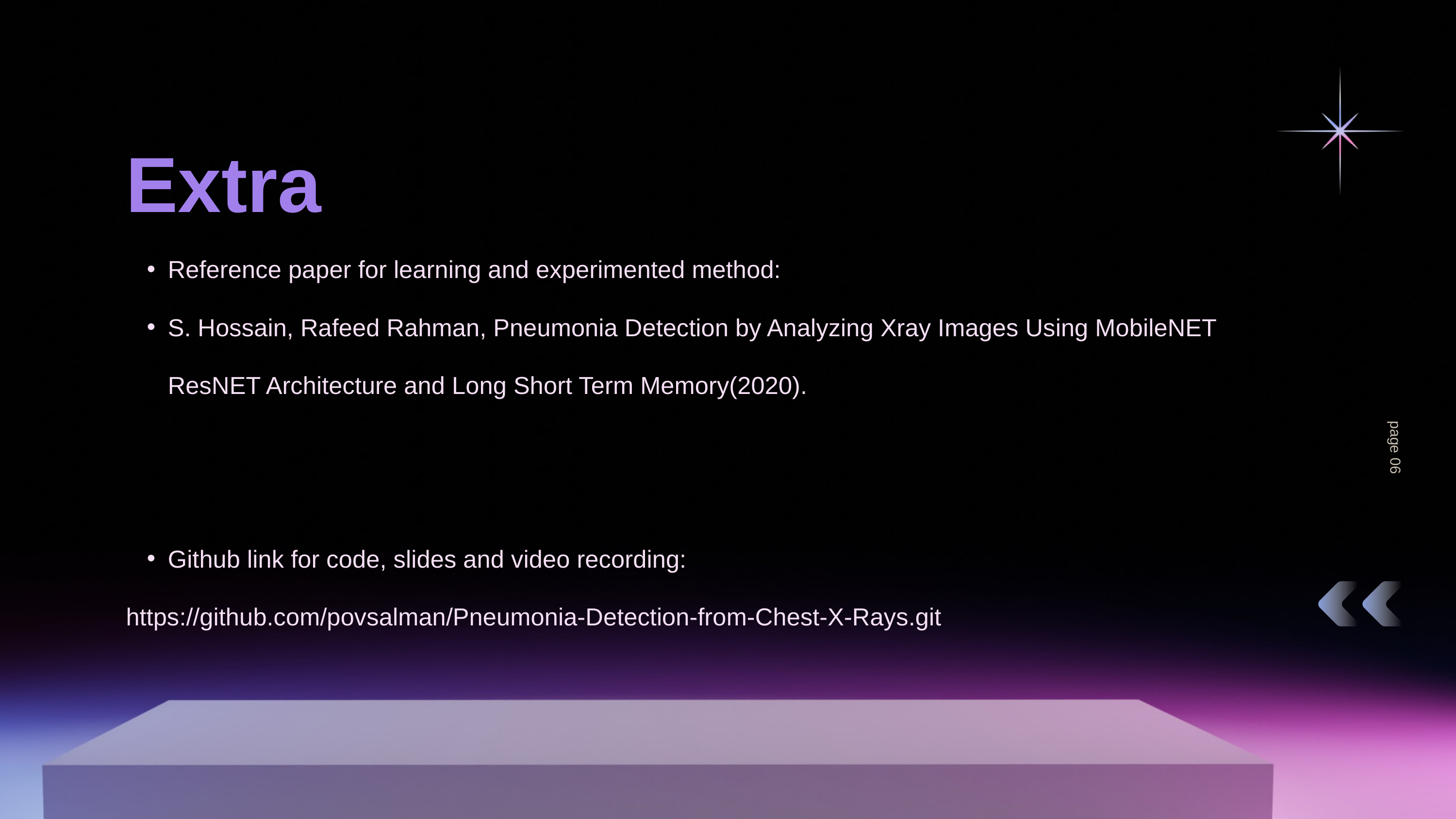

Extra
Reference paper for learning and experimented method:
S. Hossain, Rafeed Rahman, Pneumonia Detection by Analyzing Xray Images Using MobileNET ResNET Architecture and Long Short Term Memory(2020).

Github link for code, slides and video recording:
https://github.com/povsalman/Pneumonia-Detection-from-Chest-X-Rays.git

page 06